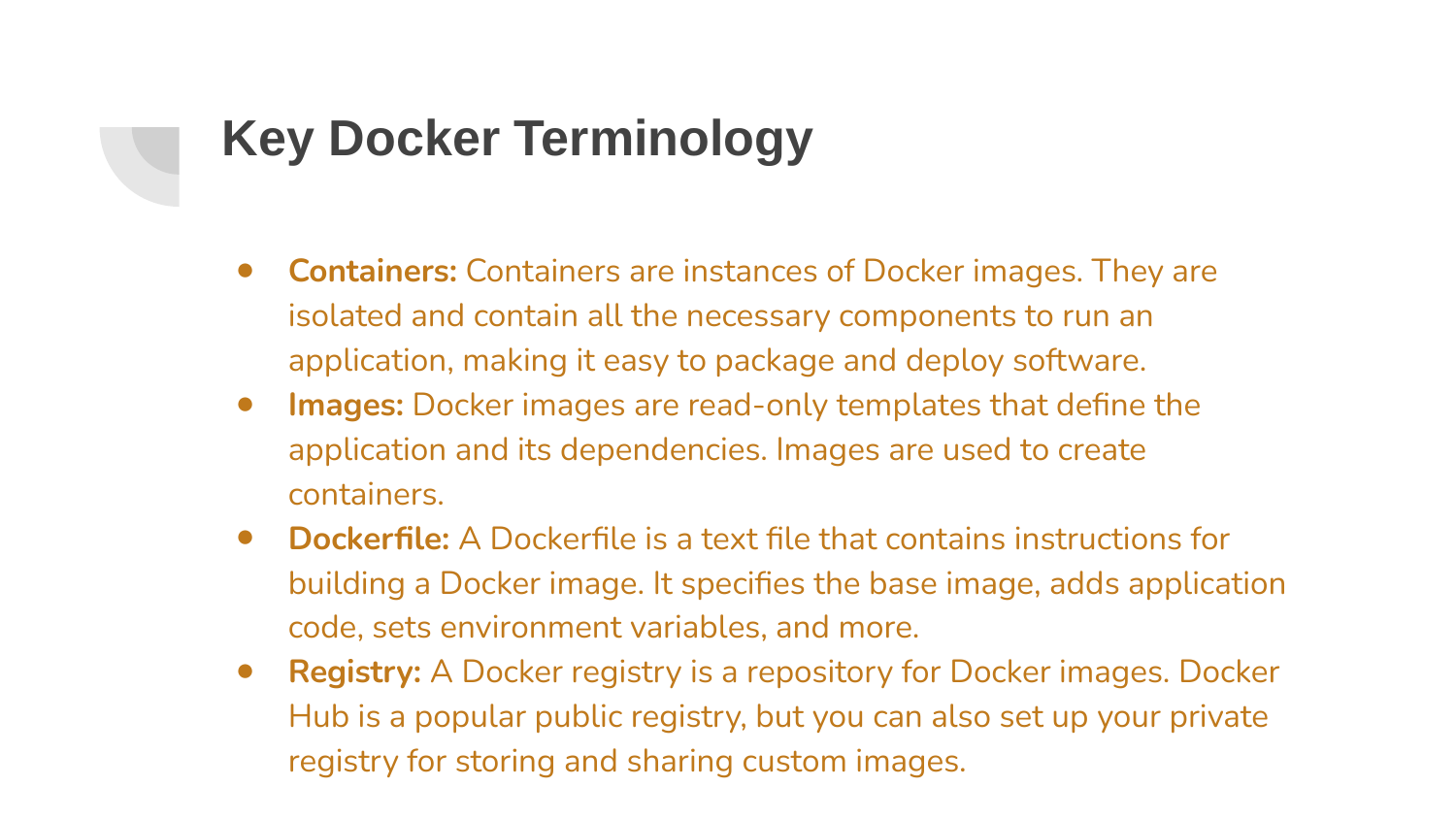

# Key Docker Terminology
Containers: Containers are instances of Docker images. They are isolated and contain all the necessary components to run an application, making it easy to package and deploy software.
Images: Docker images are read-only templates that define the application and its dependencies. Images are used to create containers.
Dockerfile: A Dockerfile is a text file that contains instructions for building a Docker image. It specifies the base image, adds application code, sets environment variables, and more.
Registry: A Docker registry is a repository for Docker images. Docker Hub is a popular public registry, but you can also set up your private registry for storing and sharing custom images.